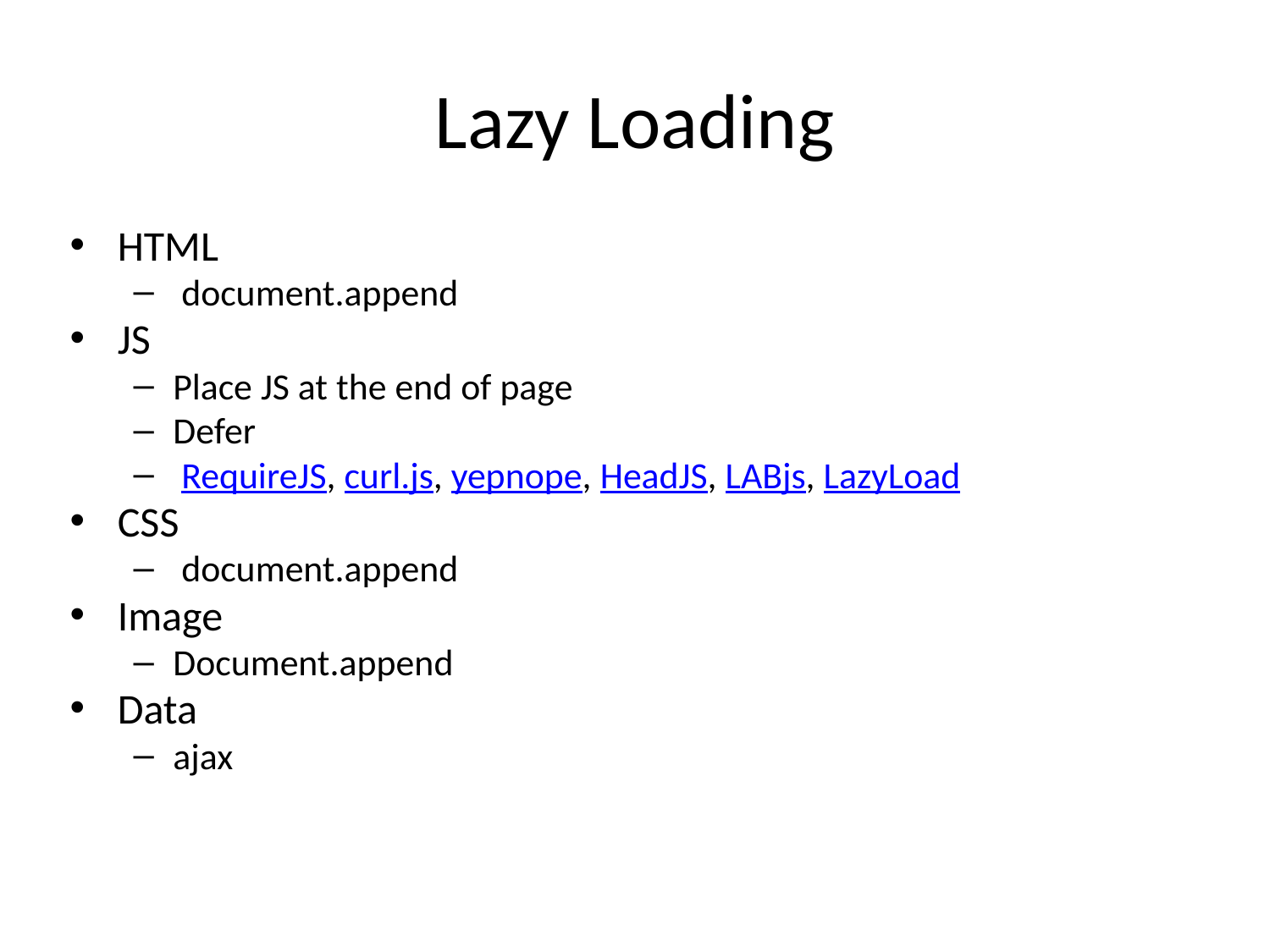

# Lazy Loading
HTML
 document.append
JS
Place JS at the end of page
Defer
 RequireJS, curl.js, yepnope, HeadJS, LABjs, LazyLoad
CSS
 document.append
Image
Document.append
Data
ajax